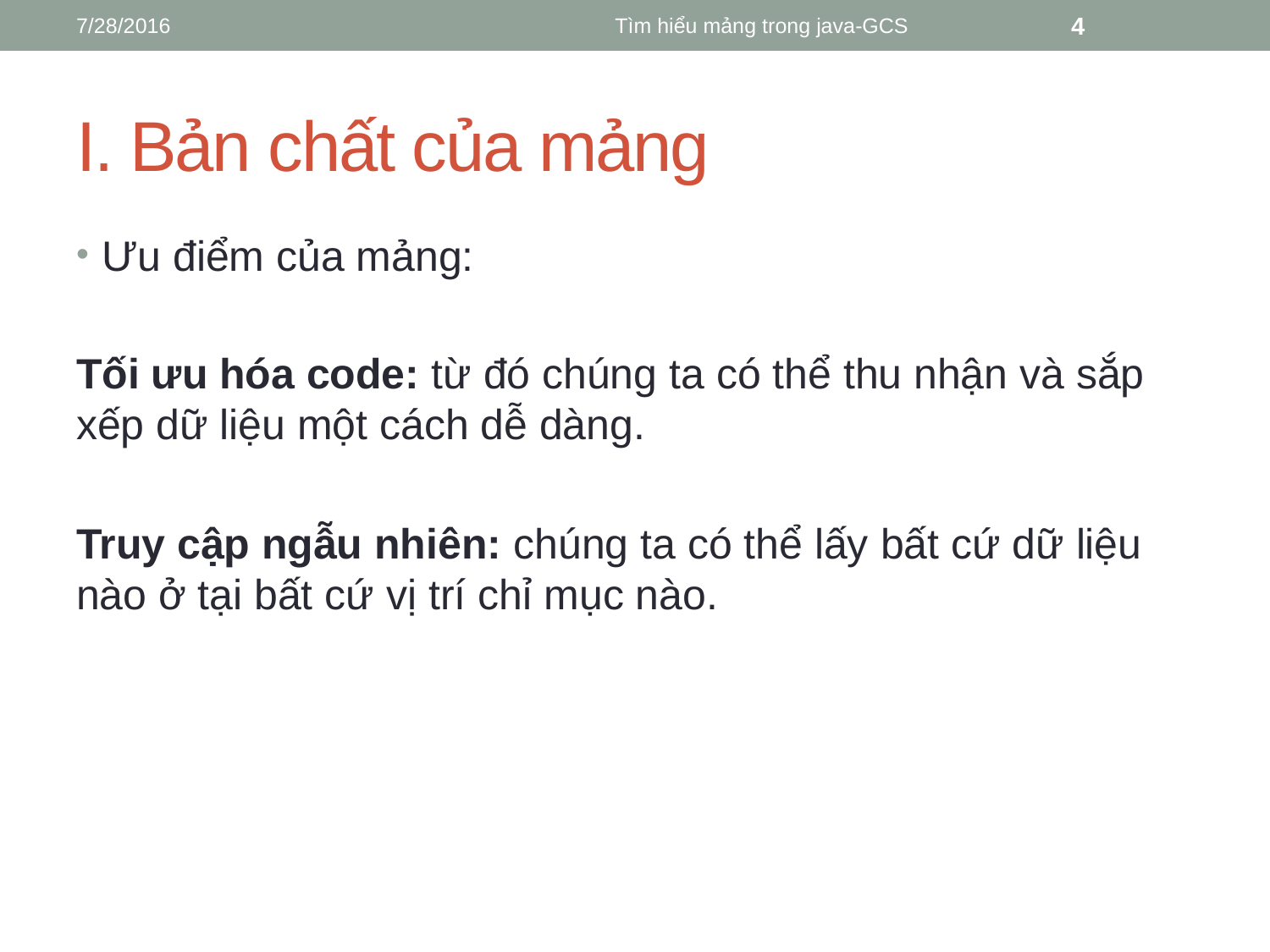

7/28/2016
Tìm hiểu mảng trong java-GCS
4
# I. Bản chất của mảng
Ưu điểm của mảng:

Tối ưu hóa code: từ đó chúng ta có thể thu nhận và sắp xếp dữ liệu một cách dễ dàng.

Truy cập ngẫu nhiên: chúng ta có thể lấy bất cứ dữ liệu nào ở tại bất cứ vị trí chỉ mục nào.